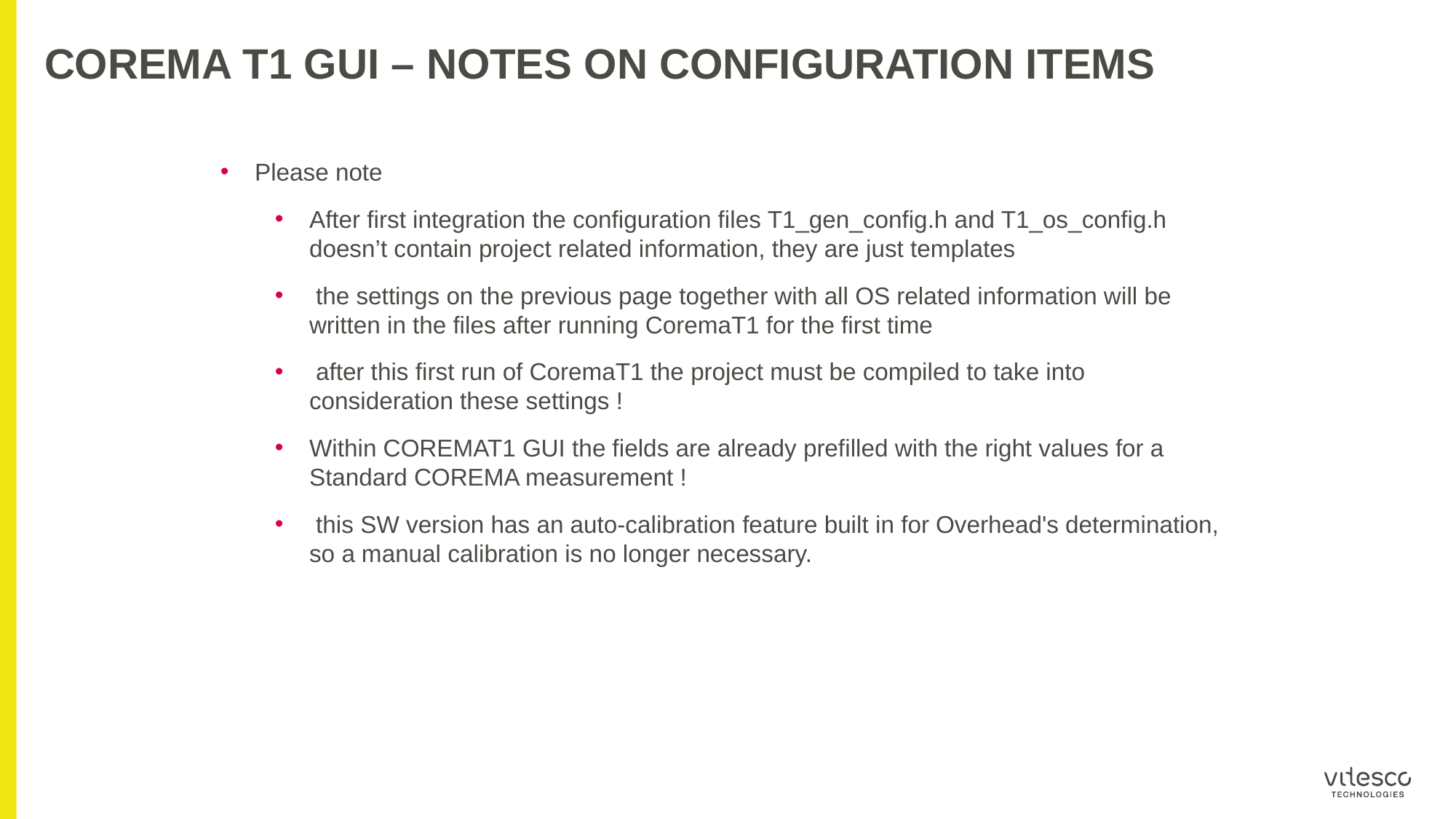

# COREMA T1 GUI – Notes on configuration items
Please note
After first integration the configuration files T1_gen_config.h and T1_os_config.h doesn’t contain project related information, they are just templates
 the settings on the previous page together with all OS related information will be written in the files after running CoremaT1 for the first time
 after this first run of CoremaT1 the project must be compiled to take into consideration these settings !
Within COREMAT1 GUI the fields are already prefilled with the right values for a Standard COREMA measurement !
 this SW version has an auto-calibration feature built in for Overhead's determination, so a manual calibration is no longer necessary.